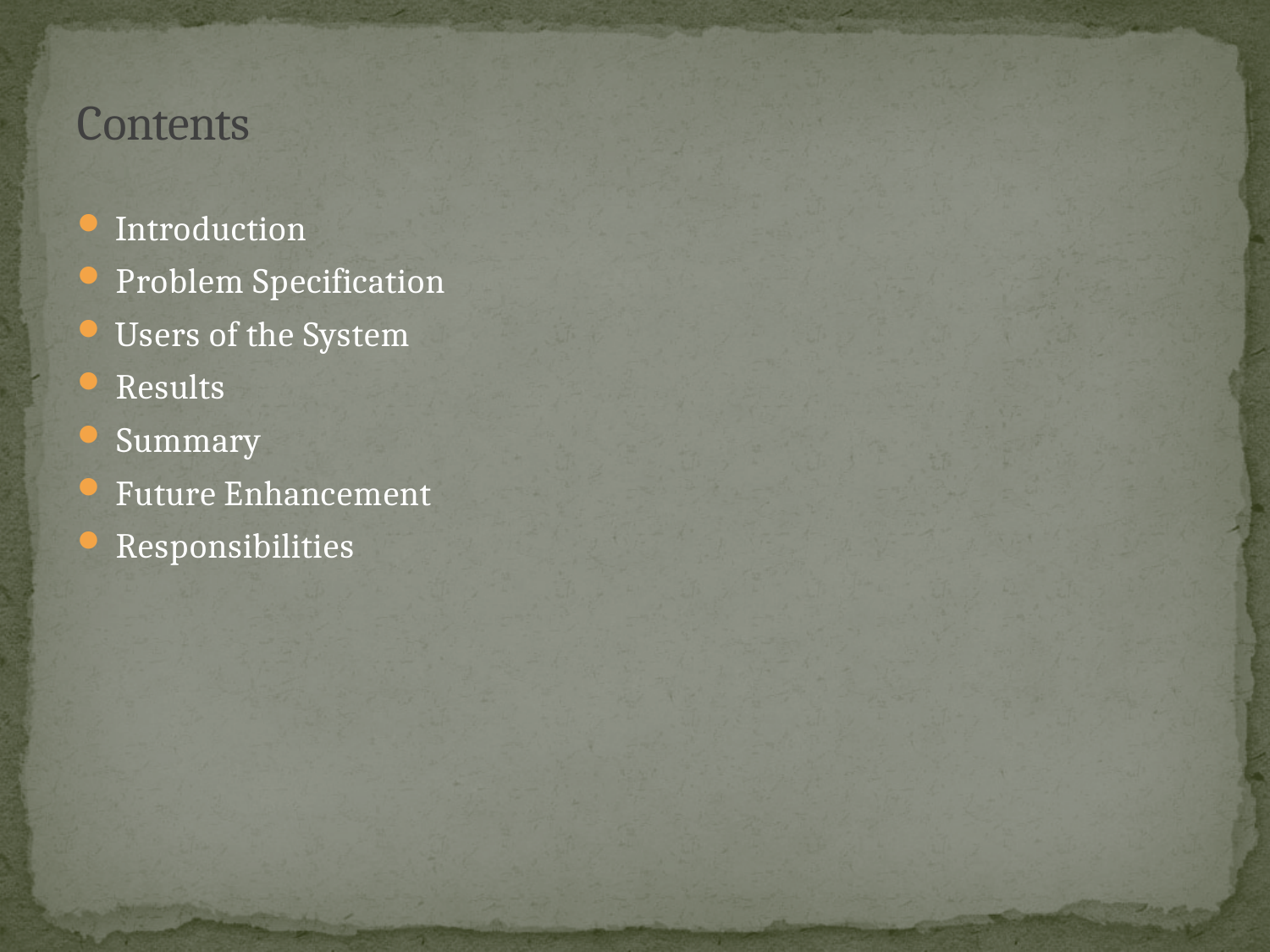

# Contents

Introduction
Problem Specification
Users of the System
Results
Summary
Future Enhancement
Responsibilities